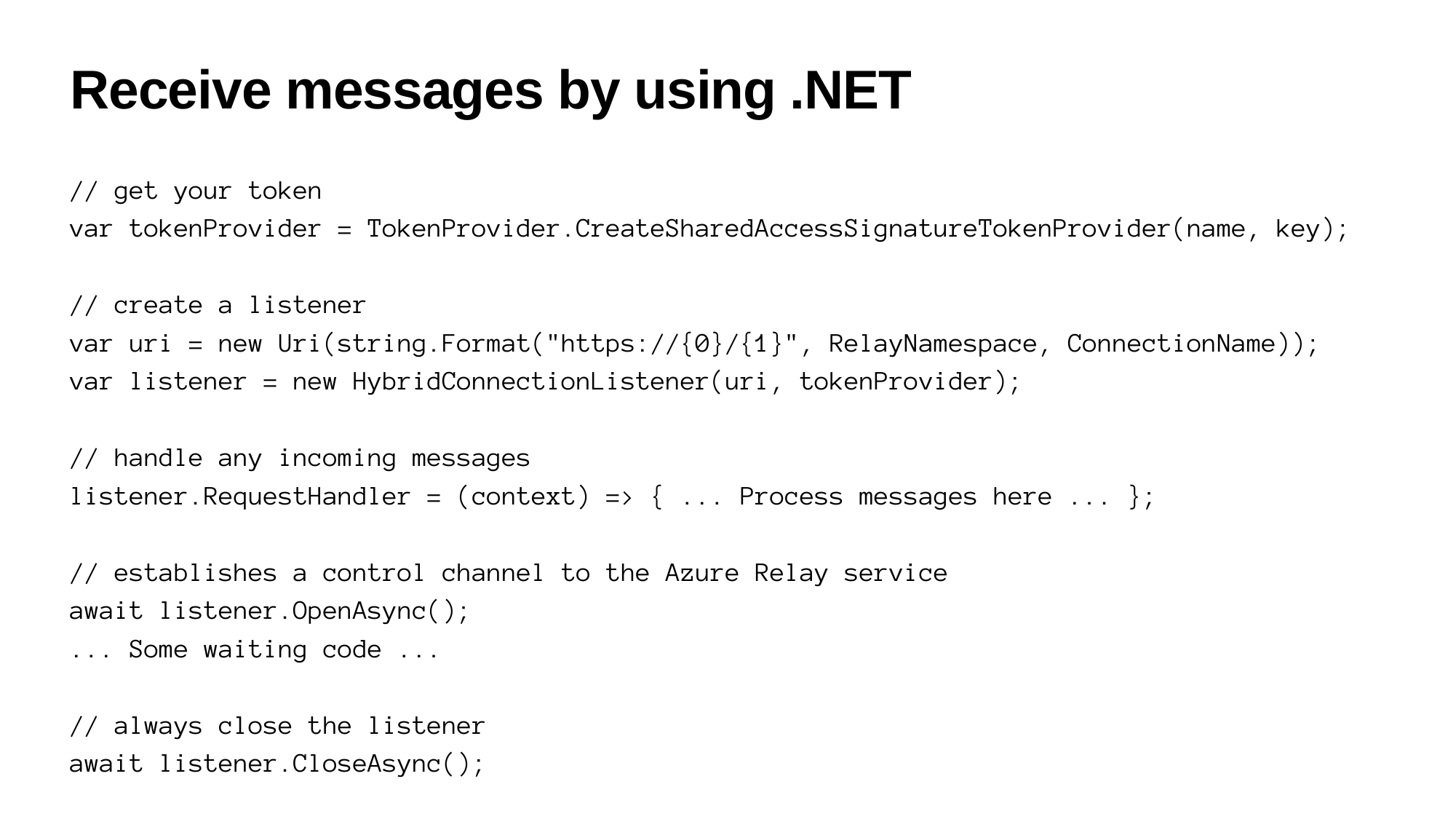

# Receive messages by using .NET
// get your token
var tokenProvider = TokenProvider.CreateSharedAccessSignatureTokenProvider(name, key);

// create a listener
var uri = new Uri(string.Format("https://{0}/{1}", RelayNamespace, ConnectionName));
var listener = new HybridConnectionListener(uri, tokenProvider);

// handle any incoming messages
listener.RequestHandler = (context) => { ... Process messages here ... };

// establishes a control channel to the Azure Relay service
await listener.OpenAsync();
... Some waiting code ...

// always close the listener
await listener.CloseAsync();